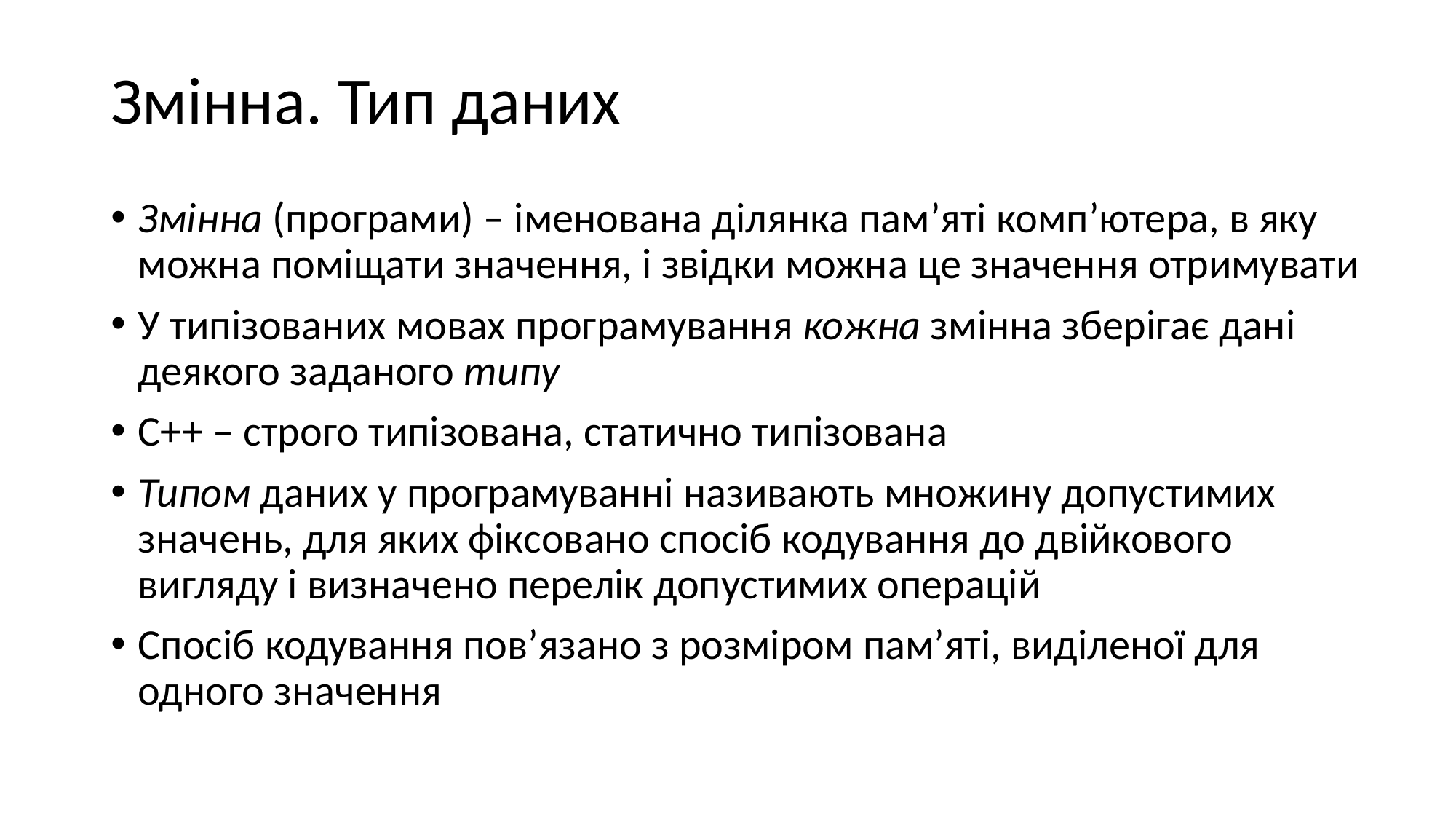

# Змінна. Тип даних
Змінна (програми) – іменована ділянка пам’яті комп’ютера, в яку можна поміщати значення, і звідки можна це значення отримувати
У типізованих мовах програмування кожна змінна зберігає дані деякого заданого типу
С++ – строго типізована, статично типізована
Типом даних у програмуванні називають множину допустимих значень, для яких фіксовано спосіб кодування до двійкового вигляду і визначено перелік допустимих опера­цій
Спосіб кодування пов’язано з розміром пам’яті, виділеної для одного значення